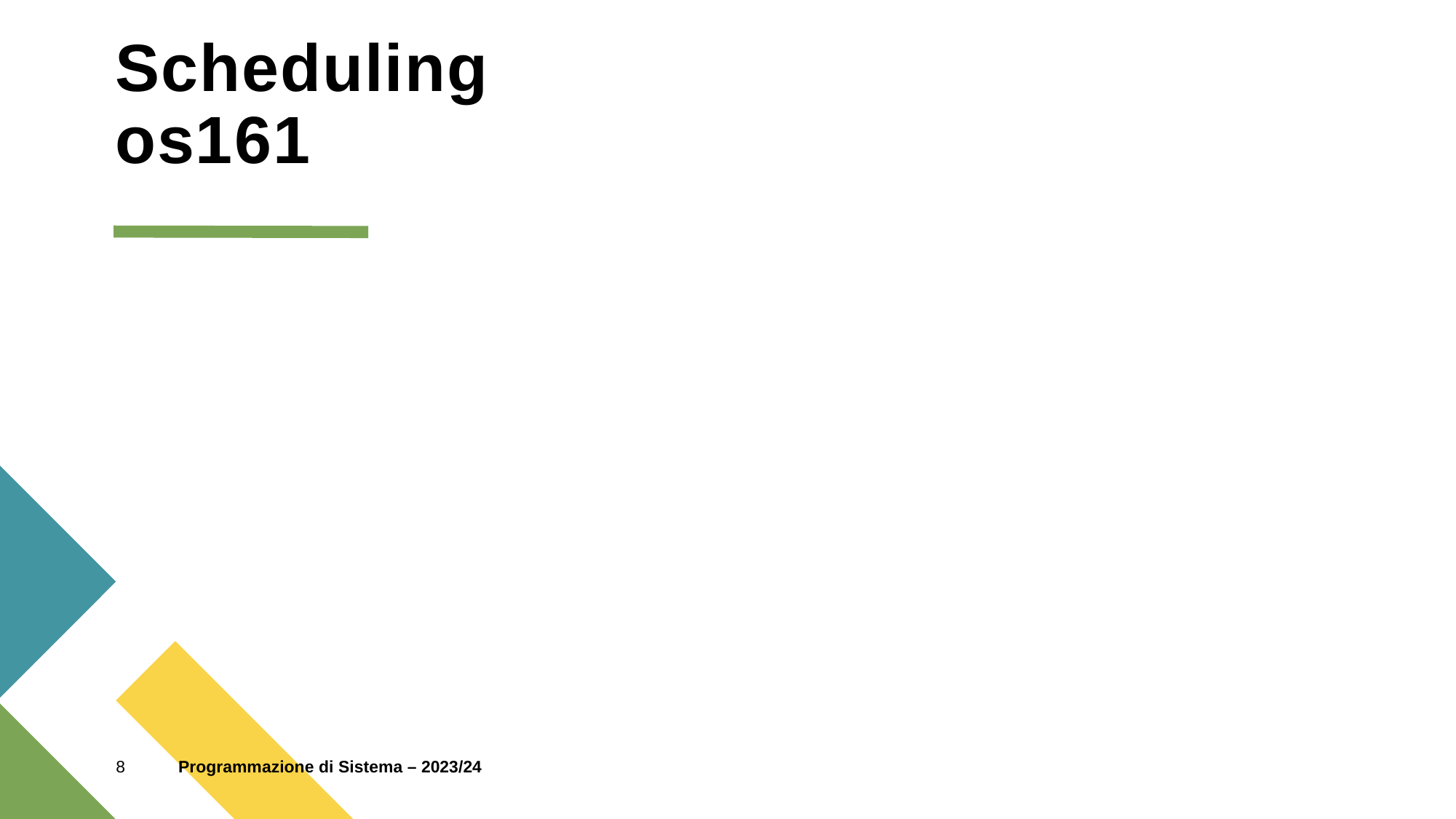

# Scheduling os161

8
Programmazione di Sistema – 2023/24